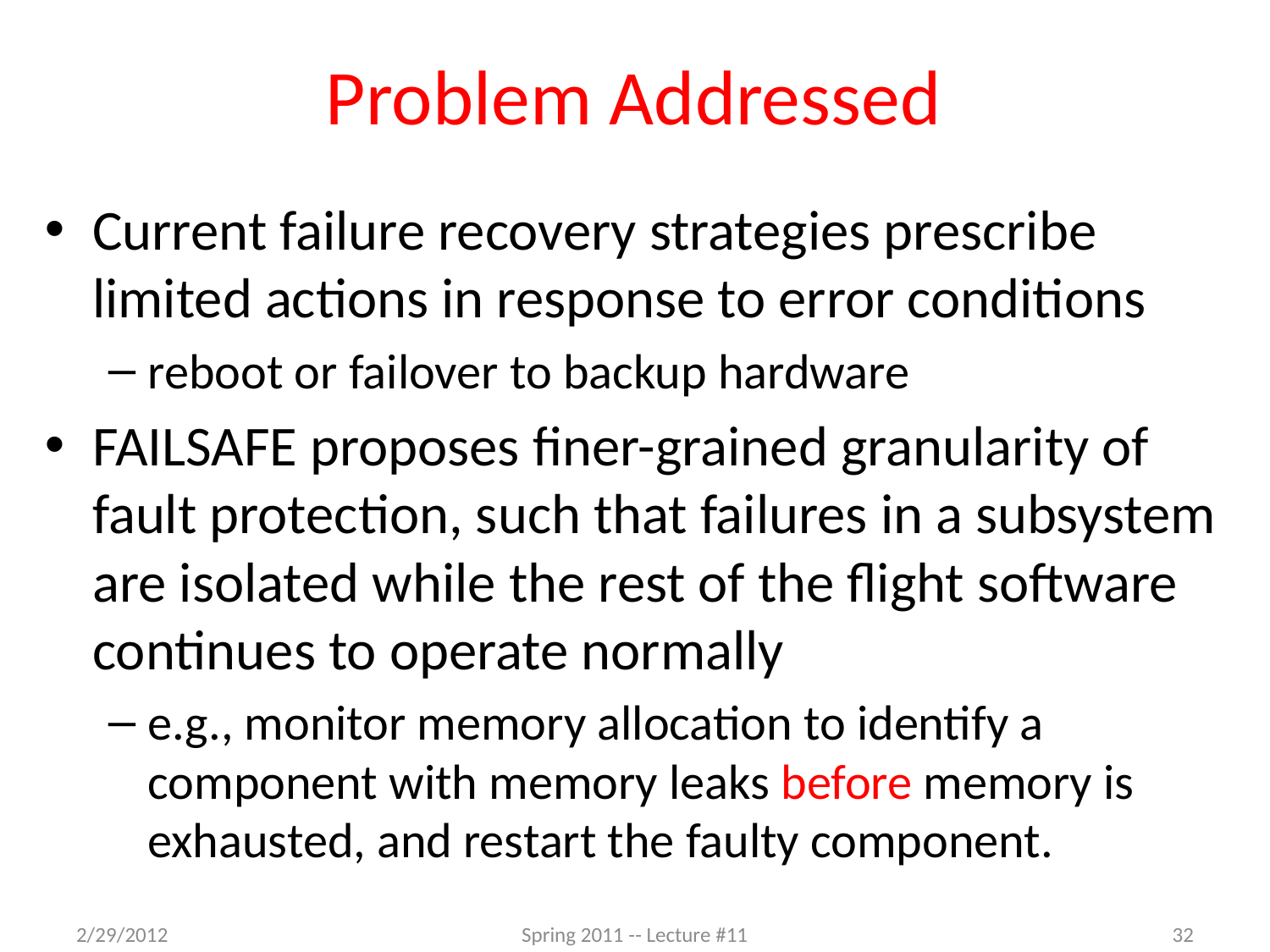

# Problem Addressed
Current failure recovery strategies prescribe limited actions in response to error conditions
reboot or failover to backup hardware
FAILSAFE proposes finer-grained granularity of fault protection, such that failures in a subsystem are isolated while the rest of the flight software continues to operate normally
e.g., monitor memory allocation to identify a component with memory leaks before memory is exhausted, and restart the faulty component.

2/29/2012
Spring 2011 -- Lecture #11
32